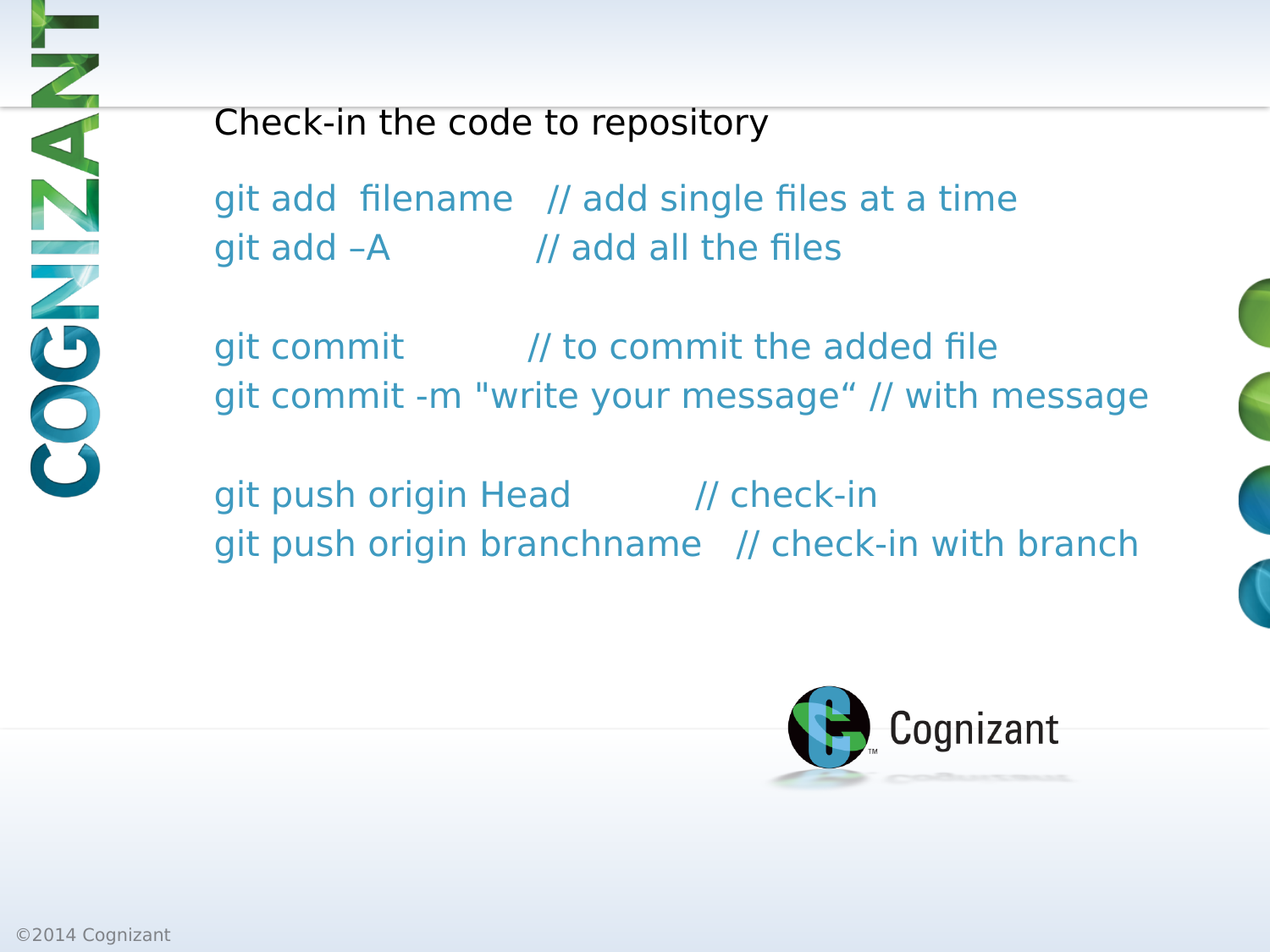

# Check-in the code to repository
git add  filename   // add single files at a time
git add –A             // add all the files

git commit           // to commit the added file
git commit -m "write your message“ // with message

git push origin Head           // check-in
git push origin branchname   // check-in with branch